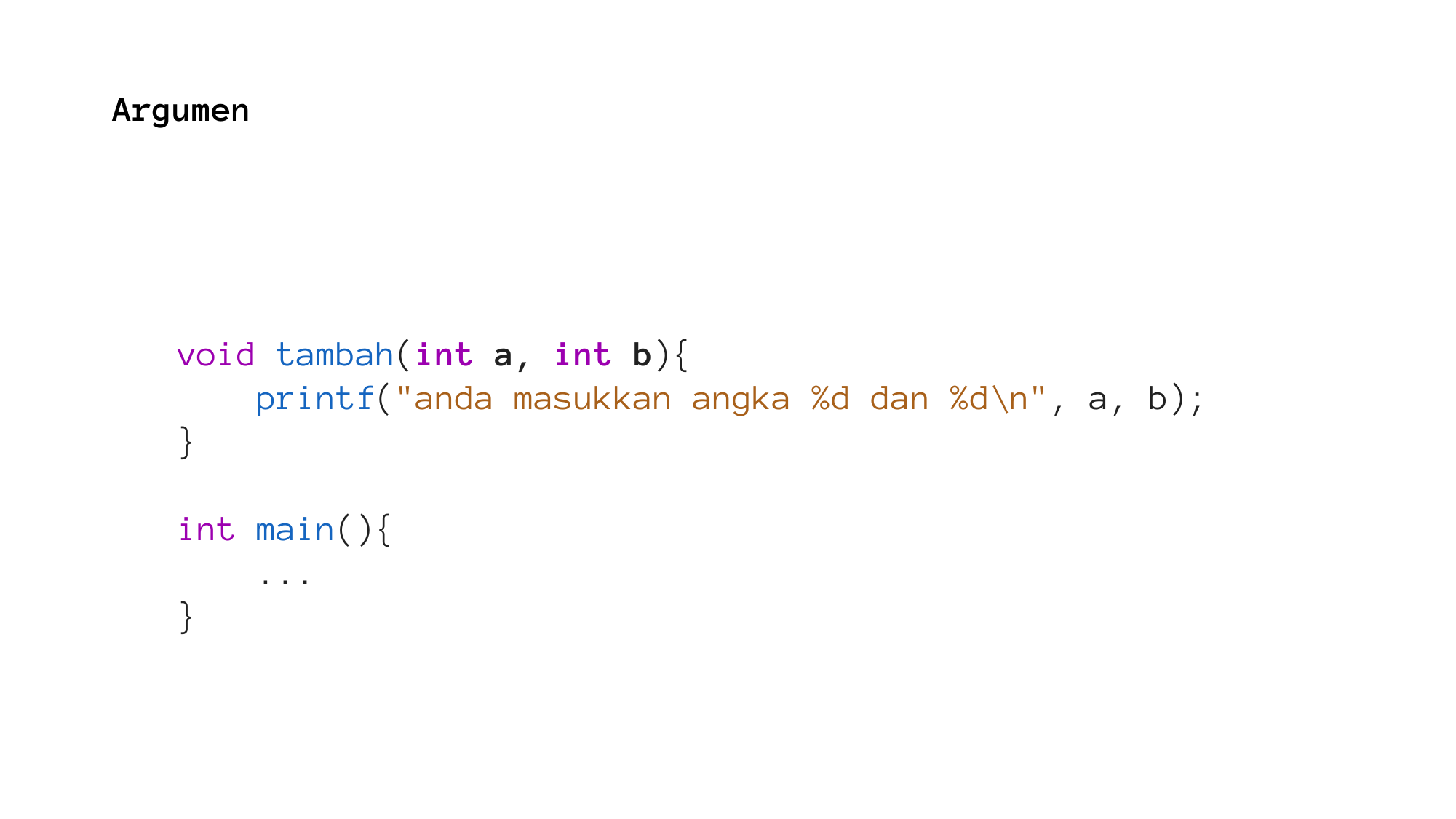

Argumen
void tambah(int a, int b){
    printf("anda masukkan angka %d dan %d\n", a, b);
}
int main(){
    ...
}